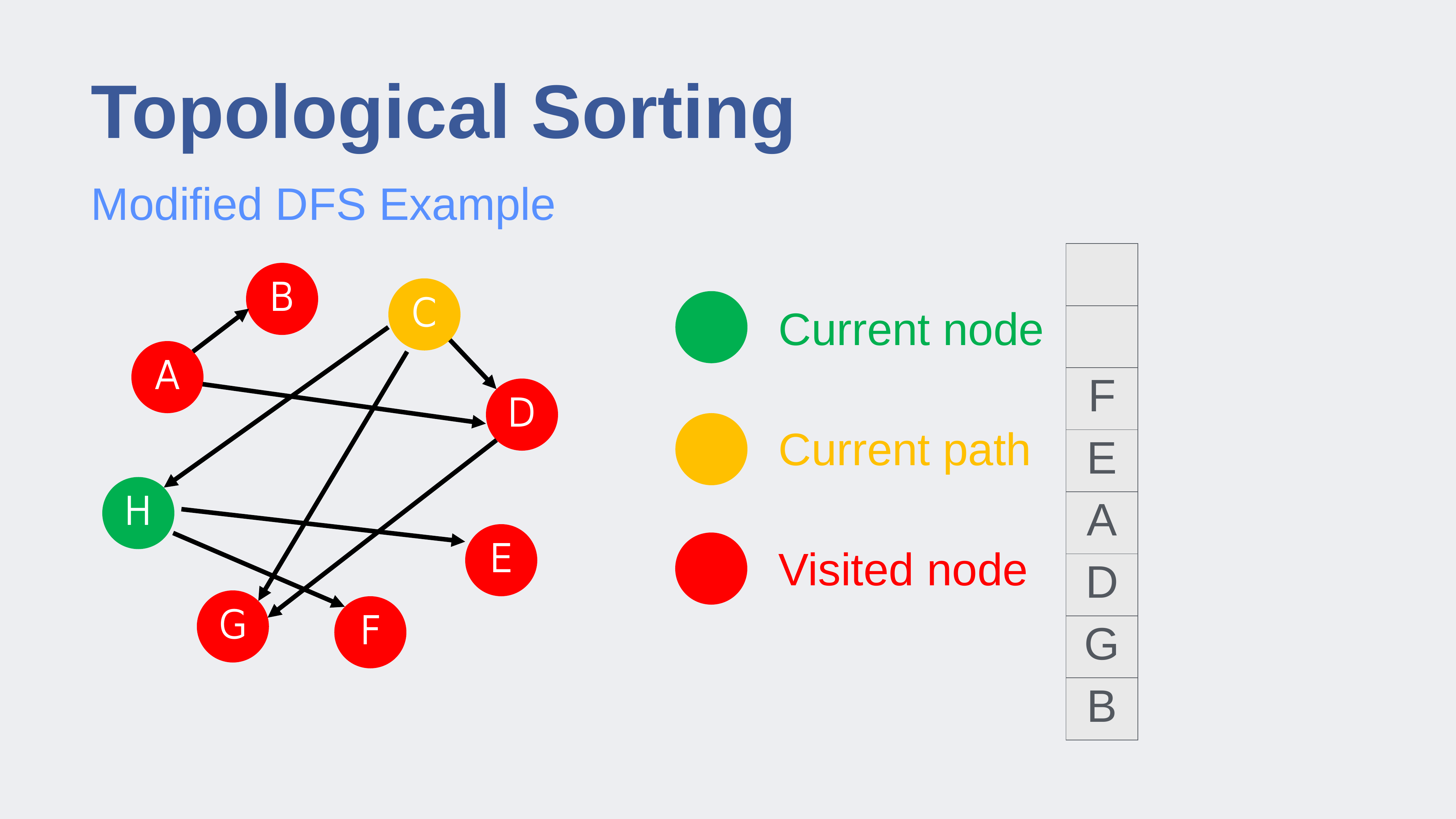

# Topological Sorting
Modified DFS Example

|  |
| --- |
|  |
| F |
| E |
| A |
| D |
| G |
| B |
B
C

Current node

Current path

Visited node
A
D

H
E

G
F